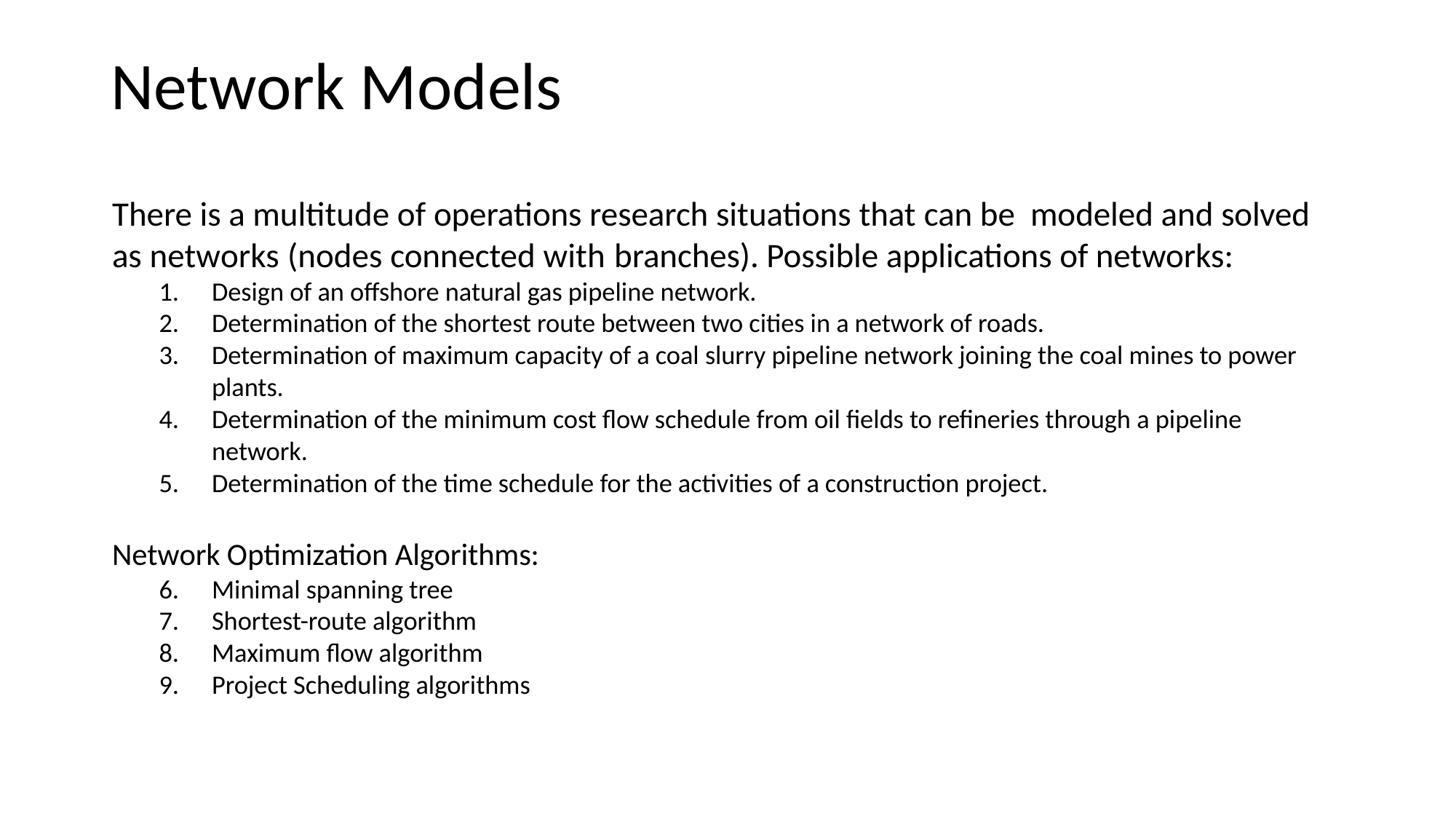

# Network Models
There is a multitude of operations research situations that can be  modeled and solved as networks (nodes connected with branches). Possible applications of networks:
Design of an offshore natural gas pipeline network.
Determination of the shortest route between two cities in a network of roads.
Determination of maximum capacity of a coal slurry pipeline network joining the coal mines to power plants.
Determination of the minimum cost flow schedule from oil fields to refineries through a pipeline network.
Determination of the time schedule for the activities of a construction project.

Network Optimization Algorithms:
Minimal spanning tree
Shortest-route algorithm
Maximum flow algorithm
Project Scheduling algorithms